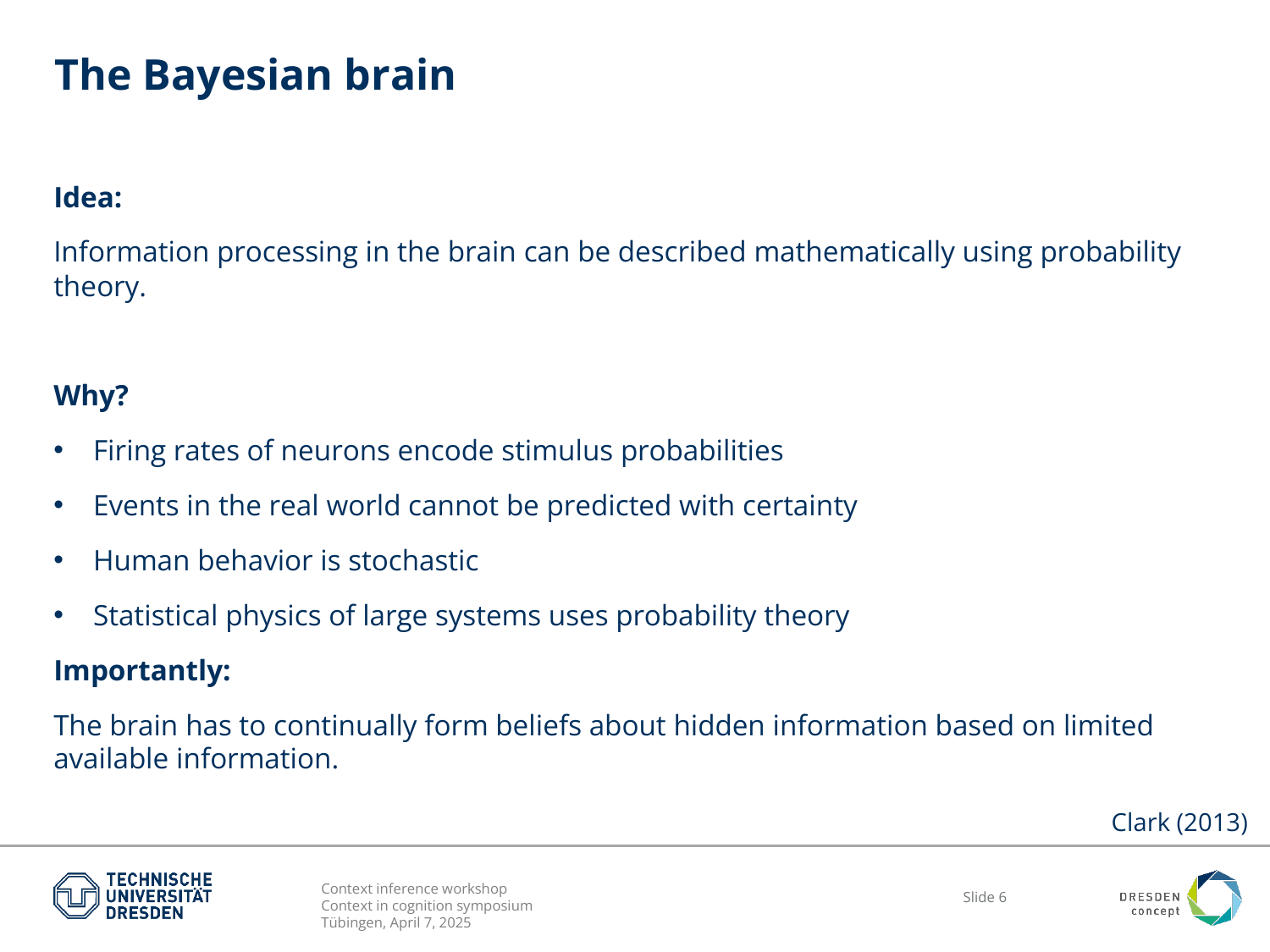

# The Bayesian brain
Idea:
Information processing in the brain can be described mathematically using probability theory.

Why?
Firing rates of neurons encode stimulus probabilities
Events in the real world cannot be predicted with certainty
Human behavior is stochastic
Statistical physics of large systems uses probability theory
Importantly:
The brain has to continually form beliefs about hidden information based on limited available information.
Clark (2013)